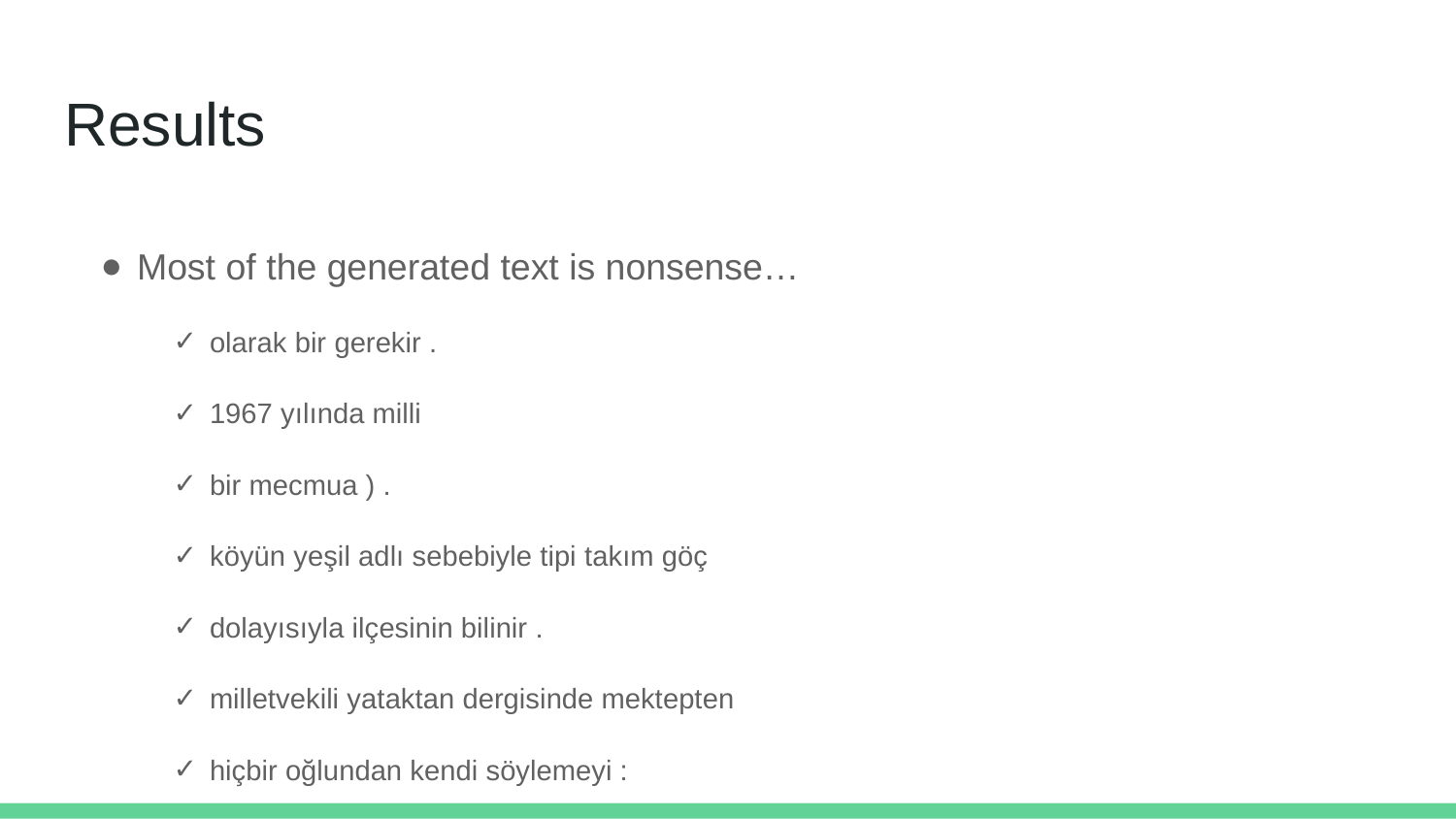

# Results
Most of the generated text is nonsense…
olarak bir gerekir .
1967 yılında milli
bir mecmua ) .
köyün yeşil adlı sebebiyle tipi takım göç
dolayısıyla ilçesinin bilinir .
milletvekili yataktan dergisinde mektepten
hiçbir oğlundan kendi söylemeyi :
yaptığı doğru herhalde evladım ve sevgili arkasını bende .
anlıyordum söylemişti yeni ?
hayretle bıraktım olsa diye haydi …
gece buyurun ... dedi . ..
ankara'ya gelirim ... ... tekrar